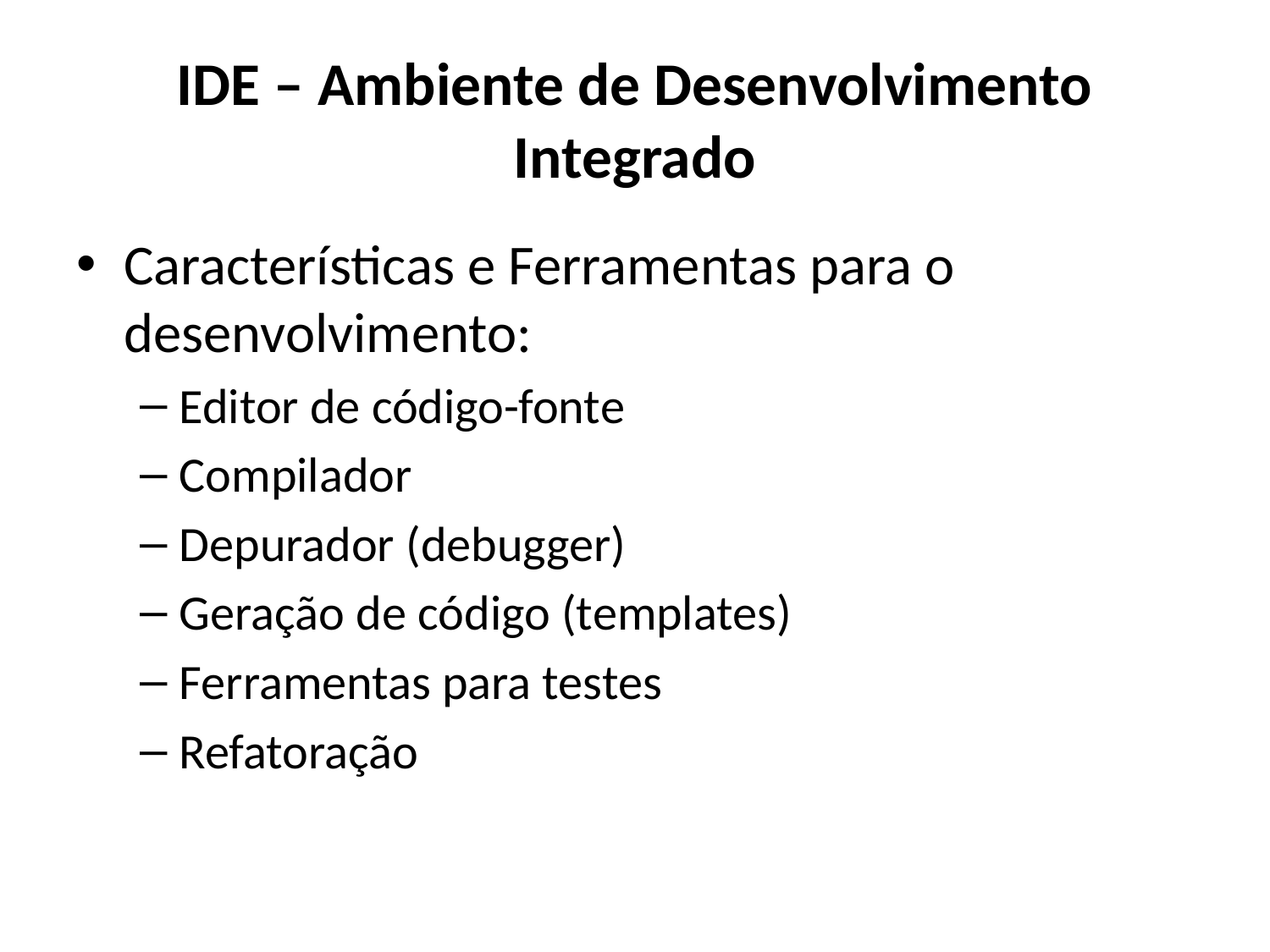

# IDE – Ambiente de Desenvolvimento Integrado
Características e Ferramentas para o desenvolvimento:
Editor de código-fonte
Compilador
Depurador (debugger)
Geração de código (templates)
Ferramentas para testes
Refatoração